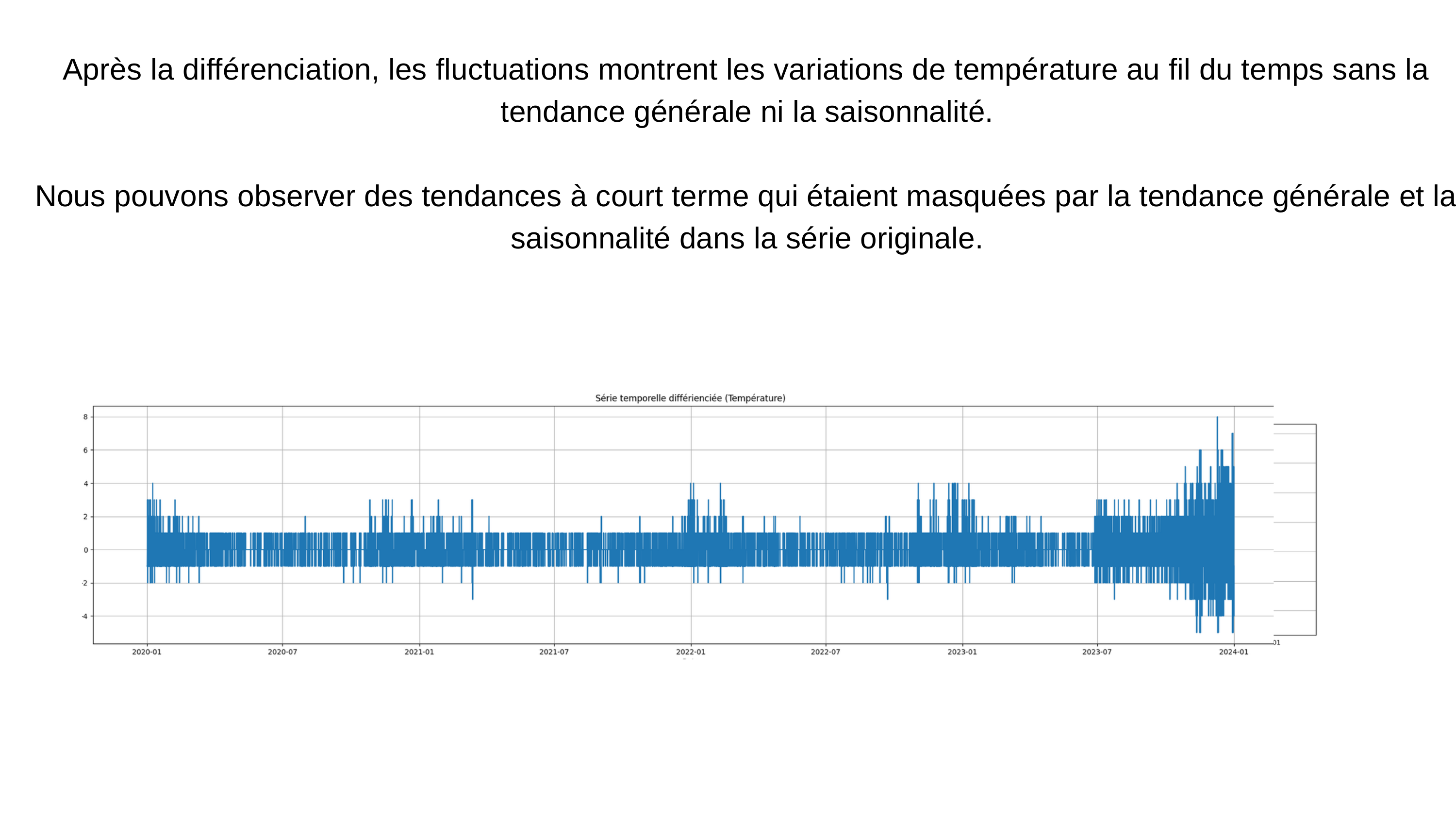

Après la différenciation, les fluctuations montrent les variations de température au fil du temps sans la tendance générale ni la saisonnalité.

Nous pouvons observer des tendances à court terme qui étaient masquées par la tendance générale et la saisonnalité dans la série originale.